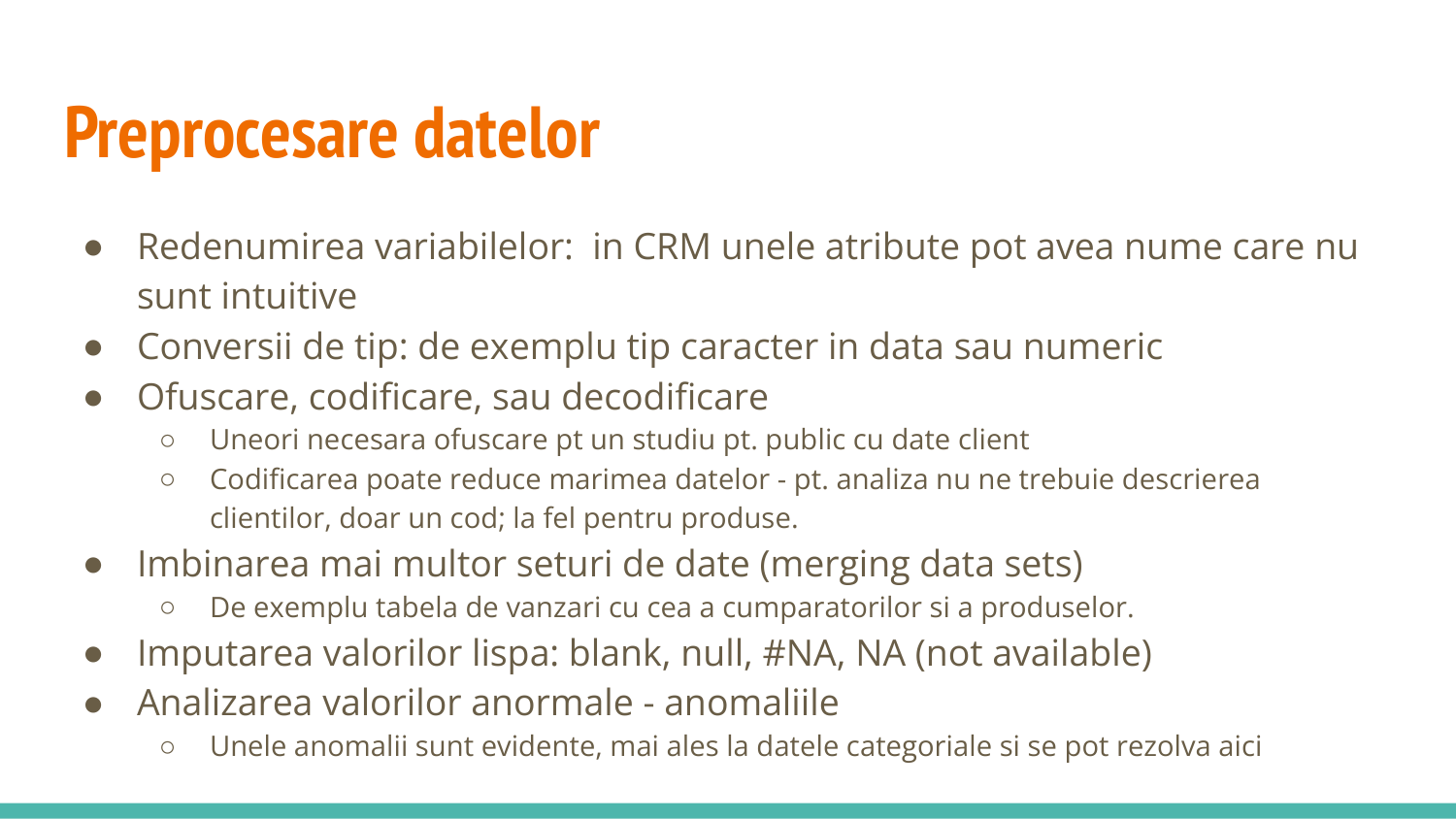

# Preprocesare datelor
Redenumirea variabilelor:  in CRM unele atribute pot avea nume care nu sunt intuitive
Conversii de tip: de exemplu tip caracter in data sau numeric
Ofuscare, codificare, sau decodificare
Uneori necesara ofuscare pt un studiu pt. public cu date client
Codificarea poate reduce marimea datelor - pt. analiza nu ne trebuie descrierea clientilor, doar un cod; la fel pentru produse.
Imbinarea mai multor seturi de date (merging data sets)
De exemplu tabela de vanzari cu cea a cumparatorilor si a produselor.
Imputarea valorilor lispa: blank, null, #NA, NA (not available)
Analizarea valorilor anormale - anomaliile
Unele anomalii sunt evidente, mai ales la datele categoriale si se pot rezolva aici